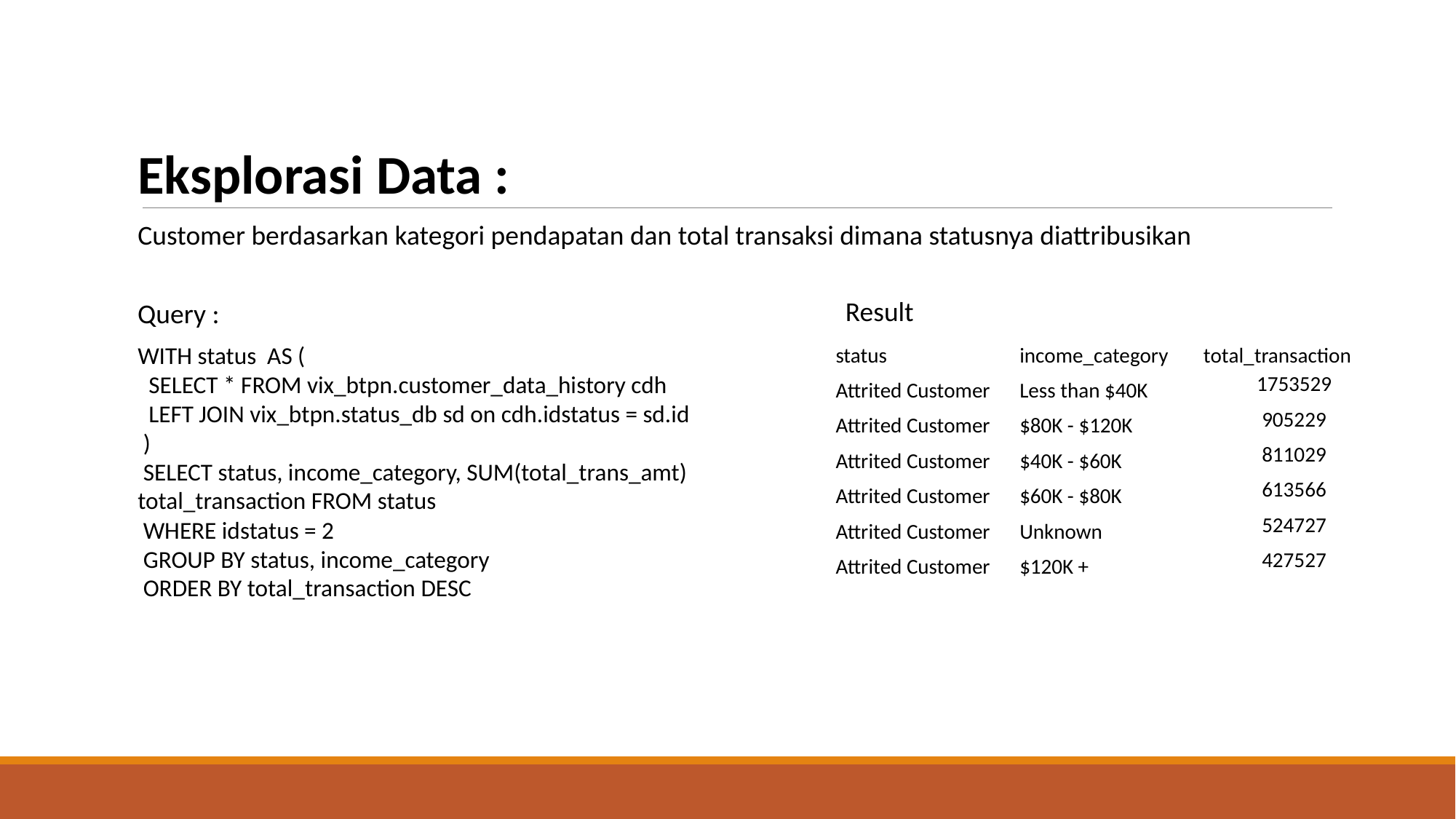

Eksplorasi Data :
Customer berdasarkan kategori pendapatan dan total transaksi dimana statusnya diattribusikan
Result
Query :
| status | income\_category | total\_transaction |
| --- | --- | --- |
| Attrited Customer | Less than $40K | 1753529 |
| Attrited Customer | $80K - $120K | 905229 |
| Attrited Customer | $40K - $60K | 811029 |
| Attrited Customer | $60K - $80K | 613566 |
| Attrited Customer | Unknown | 524727 |
| Attrited Customer | $120K + | 427527 |
WITH status  AS (
  SELECT * FROM vix_btpn.customer_data_history cdh
  LEFT JOIN vix_btpn.status_db sd on cdh.idstatus = sd.id
 )
 SELECT status, income_category, SUM(total_trans_amt) total_transaction FROM status
 WHERE idstatus = 2
 GROUP BY status, income_category
 ORDER BY total_transaction DESC